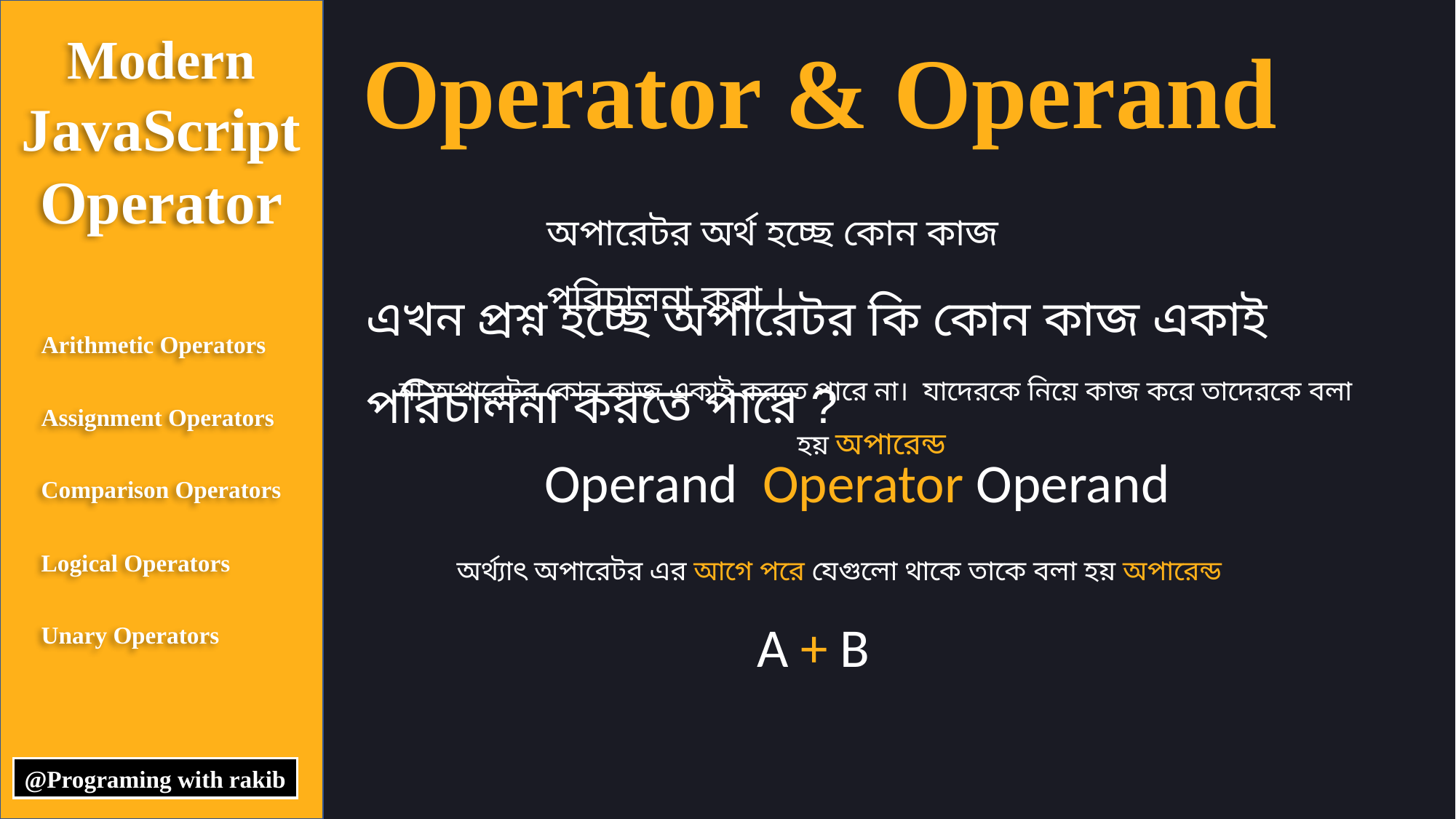

Modern
JavaScript
Operator

Operator & Operand
অপারেটর অর্থ হচ্ছে কোন কাজ পরিচালনা করা ।
এখন প্রশ্ন হচ্ছে অপারেটর কি কোন কাজ একাই পরিচালনা করতে পারে ?
Arithmetic Operators
Assignment Operators
Comparison Operators
Logical Operators
Unary Operators
না অপারেটর কোন কাজ একাই করতে পারে না।  যাদেরকে নিয়ে কাজ করে তাদেরকে বলা হয় অপারেন্ড
Operand  Operator Operand
অর্থ্যাৎ অপারেটর এর আগে পরে যেগুলো থাকে তাকে বলা হয় অপারেন্ড
A + B
@Programing with rakib